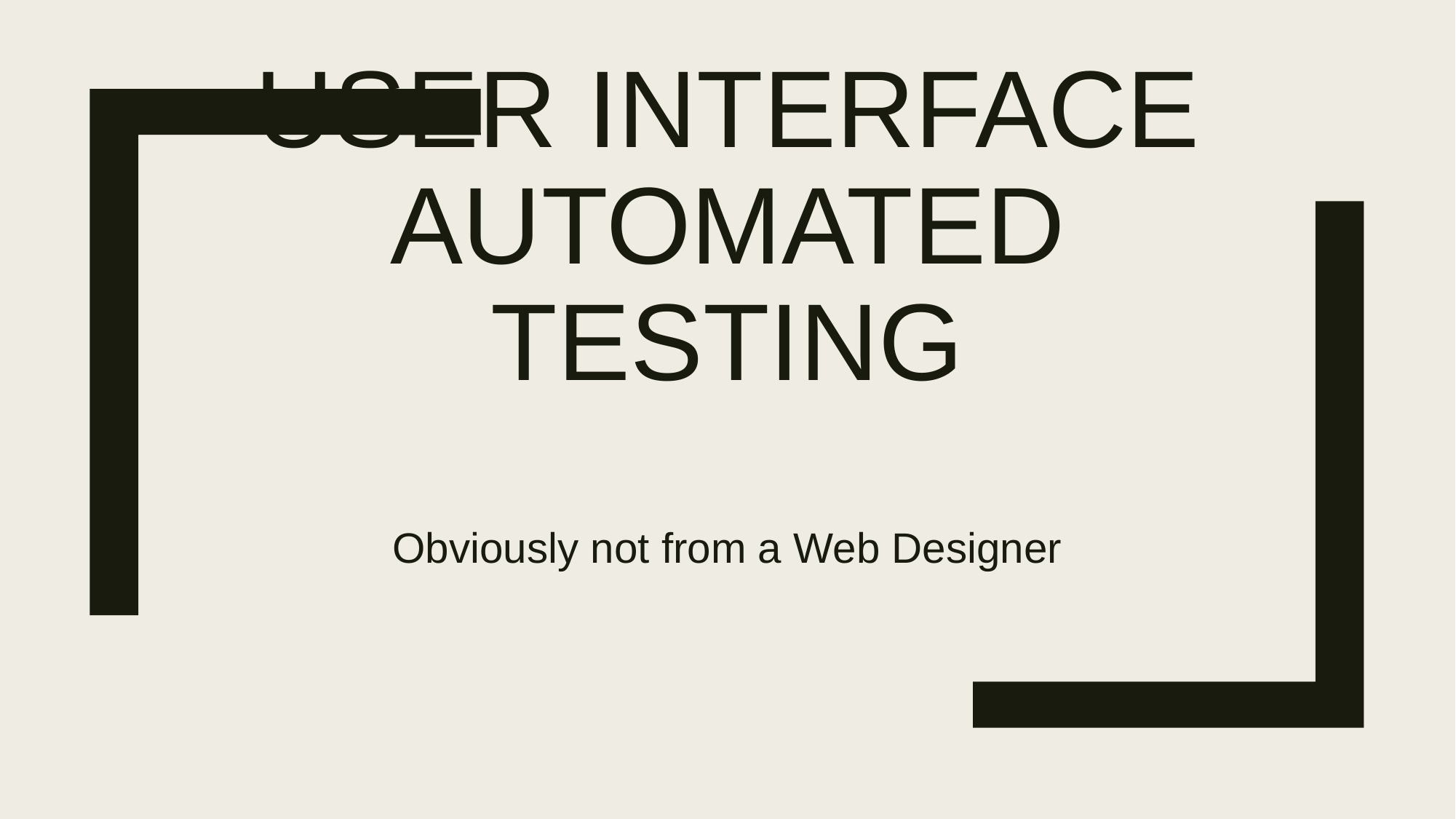

# User Interface Automated Testing
Obviously not from a Web Designer